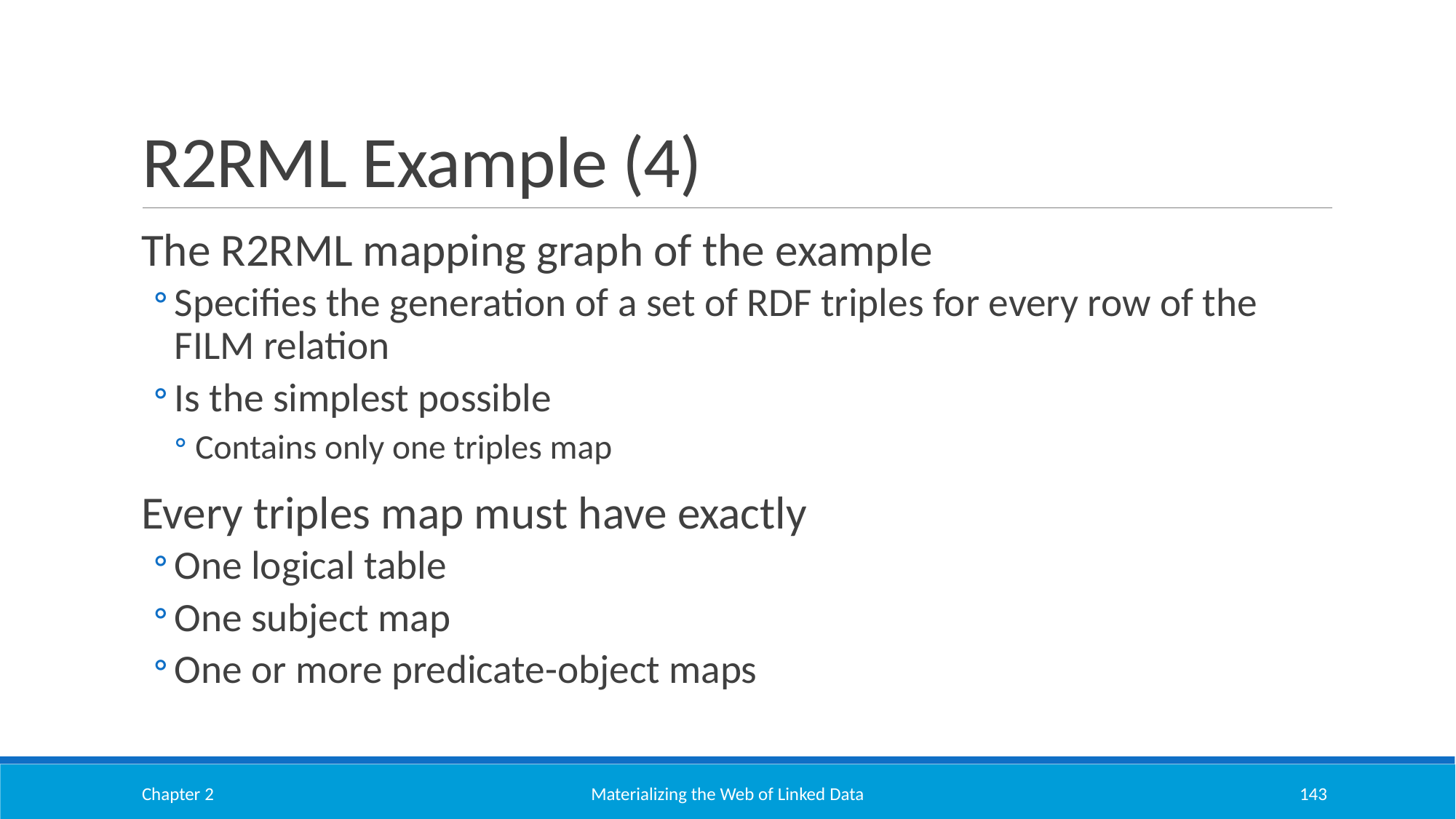

# R2RML Example (4)
The R2RML mapping graph of the example
Specifies the generation of a set of RDF triples for every row of the FILM relation
Is the simplest possible
Contains only one triples map
Every triples map must have exactly
One logical table
One subject map
One or more predicate-object maps
Chapter 2
Materializing the Web of Linked Data
143